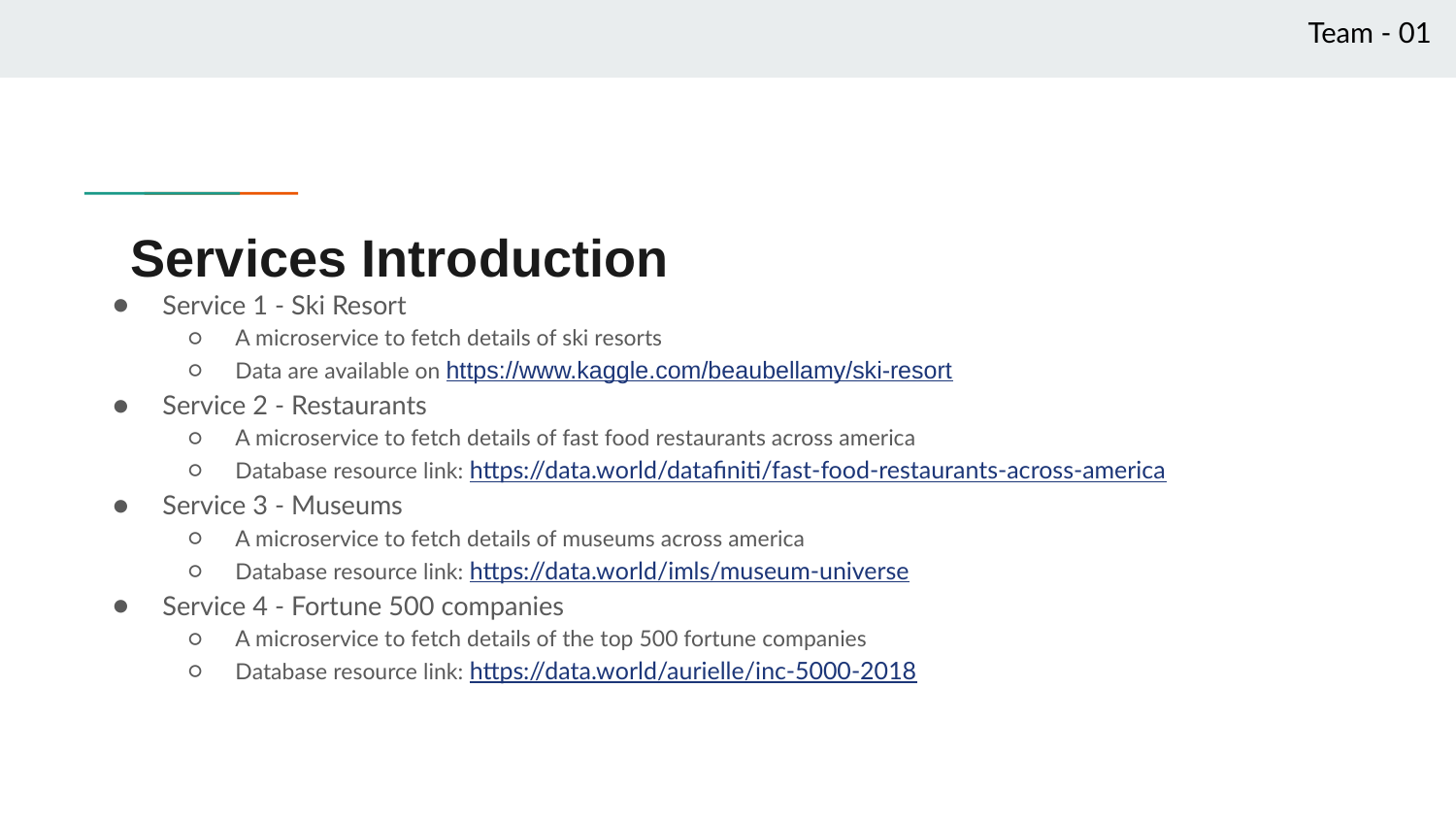

Team - 01
# Services Introduction
Service 1 - Ski Resort
A microservice to fetch details of ski resorts
Data are available on https://www.kaggle.com/beaubellamy/ski-resort
Service 2 - Restaurants
A microservice to fetch details of fast food restaurants across america
Database resource link: https://data.world/datafiniti/fast-food-restaurants-across-america
Service 3 - Museums
A microservice to fetch details of museums across america
Database resource link: https://data.world/imls/museum-universe
Service 4 - Fortune 500 companies
A microservice to fetch details of the top 500 fortune companies
Database resource link: https://data.world/aurielle/inc-5000-2018